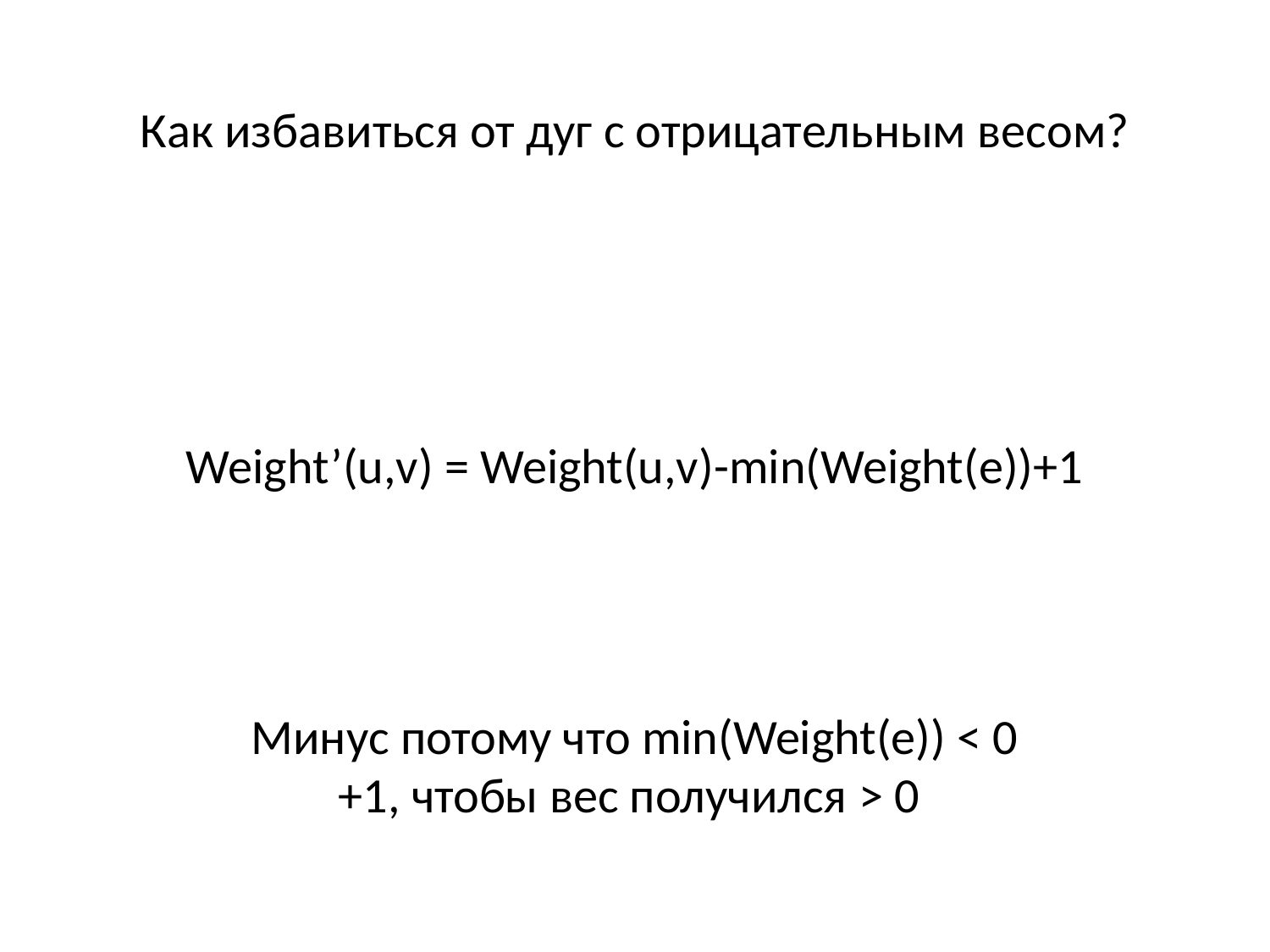

Как избавиться от дуг с отрицательным весом?
Weight’(u,v) = Weight(u,v)-min(Weight(e))+1
Минус потому что min(Weight(e)) < 0
+1, чтобы вес получился > 0